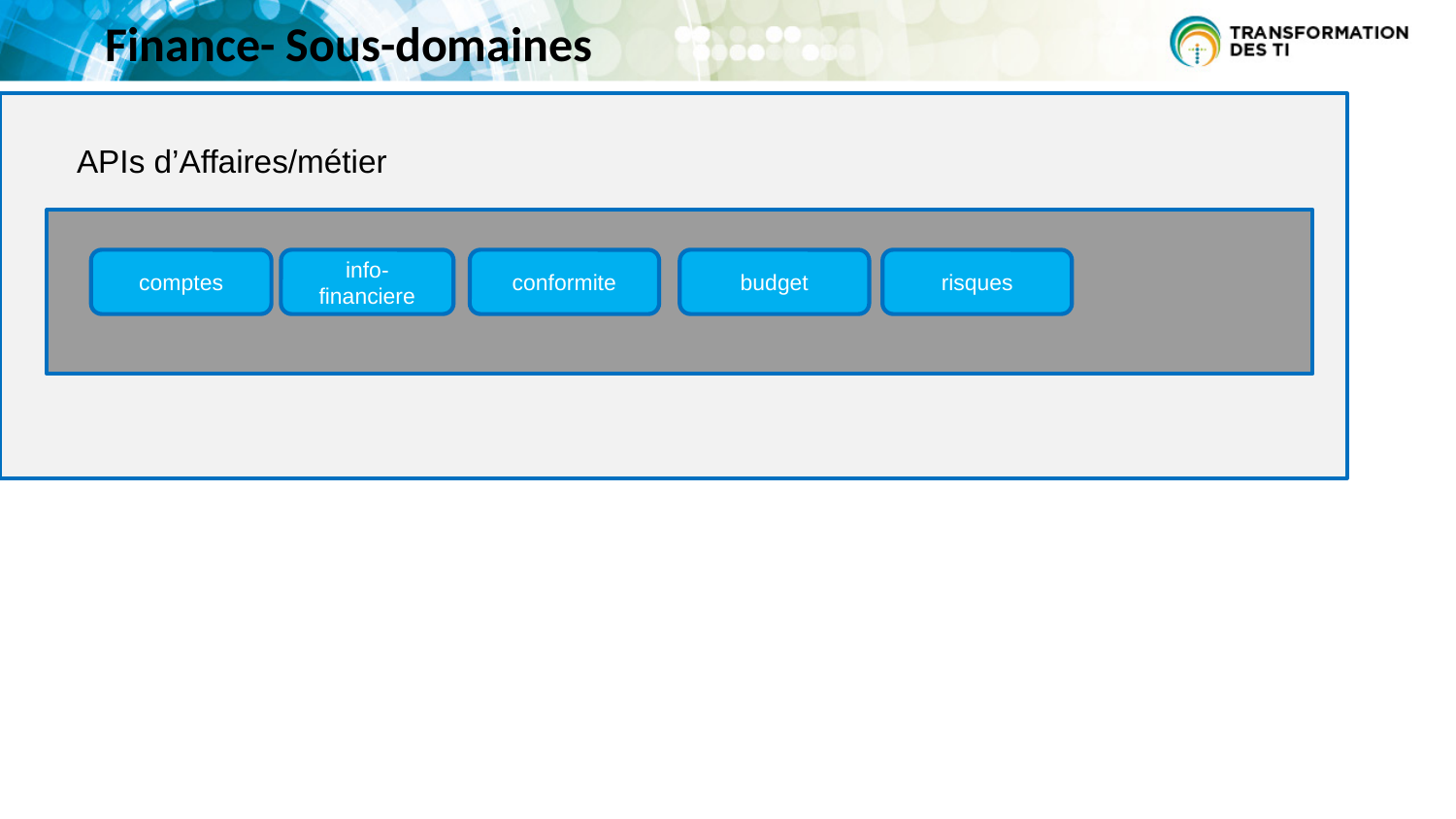

Finance- Sous-domaines

APIs d’Affaires/métier

comptes
info-financiere
conformite
budget
risques